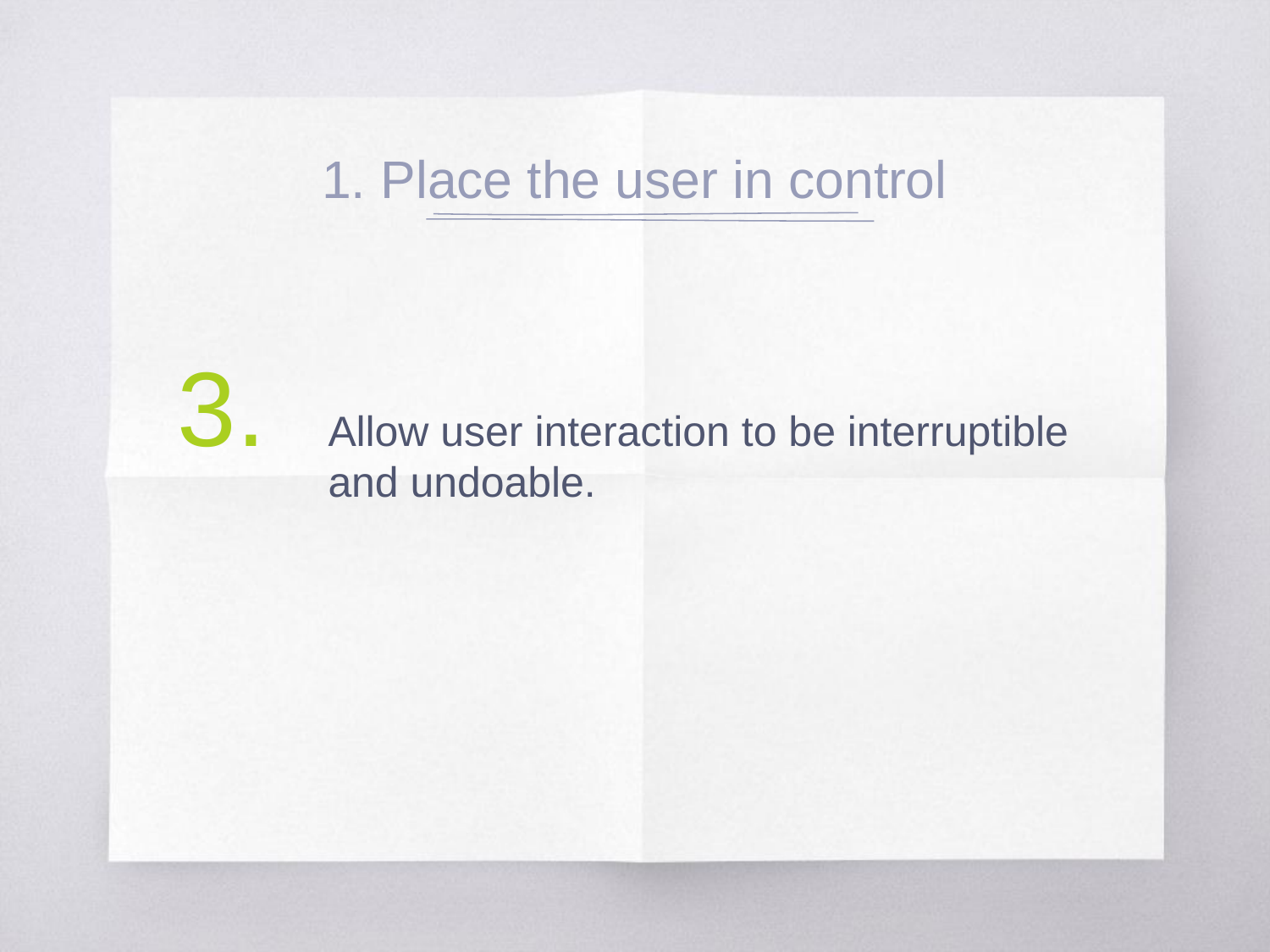

1. Place the user in control
 	Allow user interaction to be interruptible 		and undoable.

3.